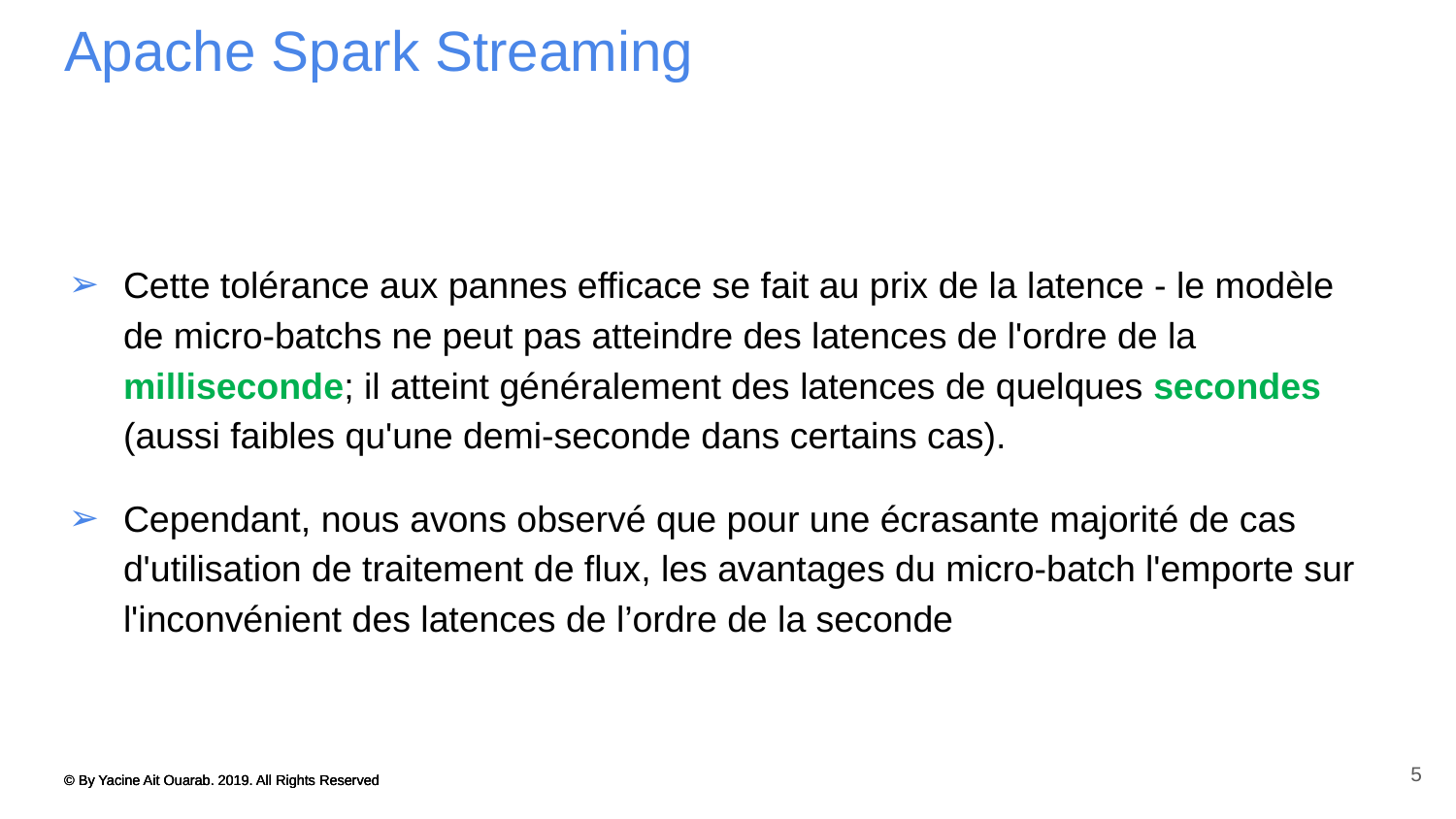

# Apache Spark Streaming

Cette tolérance aux pannes efficace se fait au prix de la latence - le modèle de micro-batchs ne peut pas atteindre des latences de l'ordre de la milliseconde; il atteint généralement des latences de quelques secondes (aussi faibles qu'une demi-seconde dans certains cas).
Cependant, nous avons observé que pour une écrasante majorité de cas d'utilisation de traitement de flux, les avantages du micro-batch l'emporte sur l'inconvénient des latences de l’ordre de la seconde
5